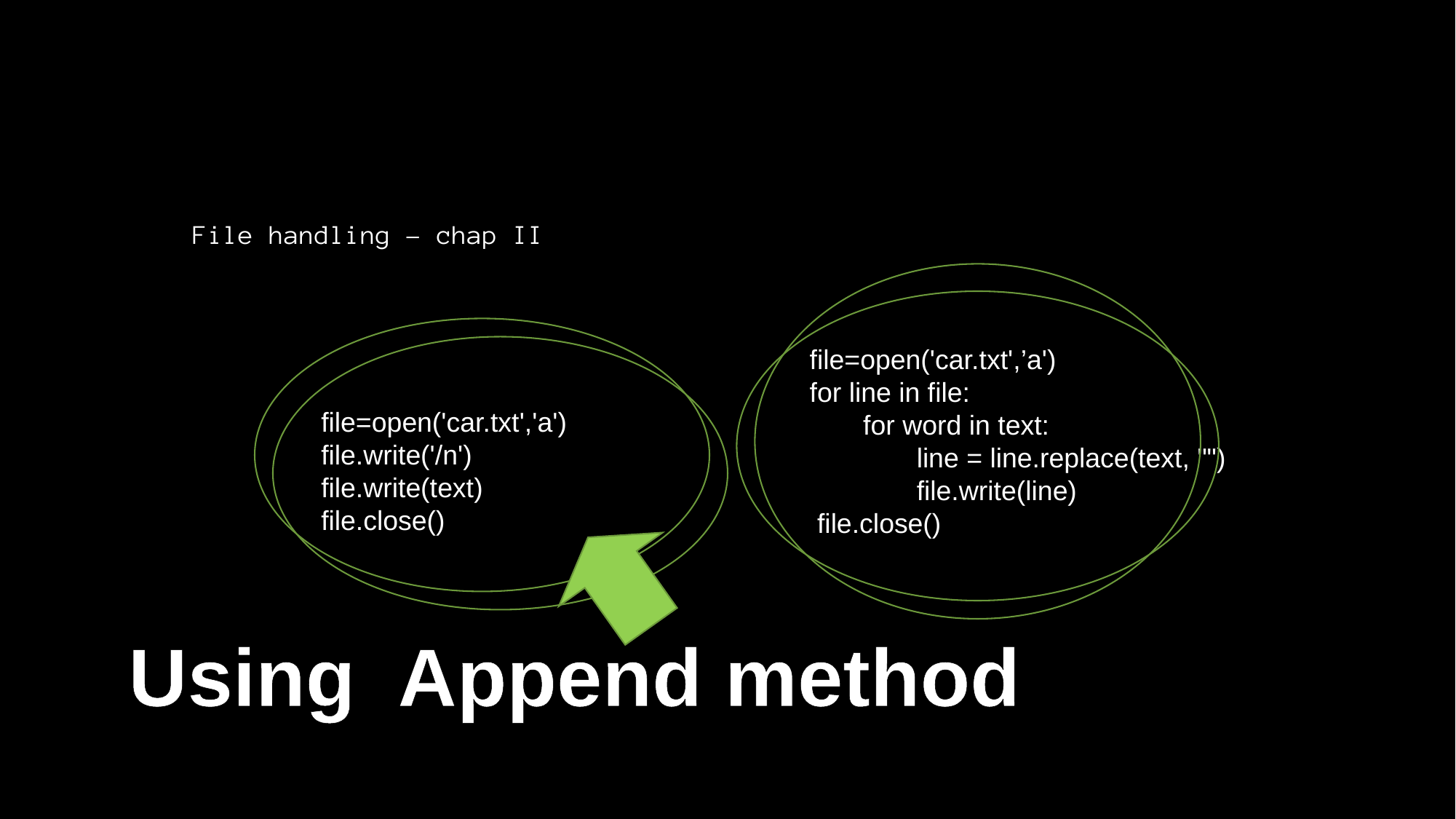

# File handling – chap II

 file=open('car.txt',’a')
 for line in file:
        for word in text:
               line = line.replace(text, "")
               file.write(line)
  file.close()
file=open('car.txt','a')
file.write('/n')
file.write(text)
file.close()

Using  Append method